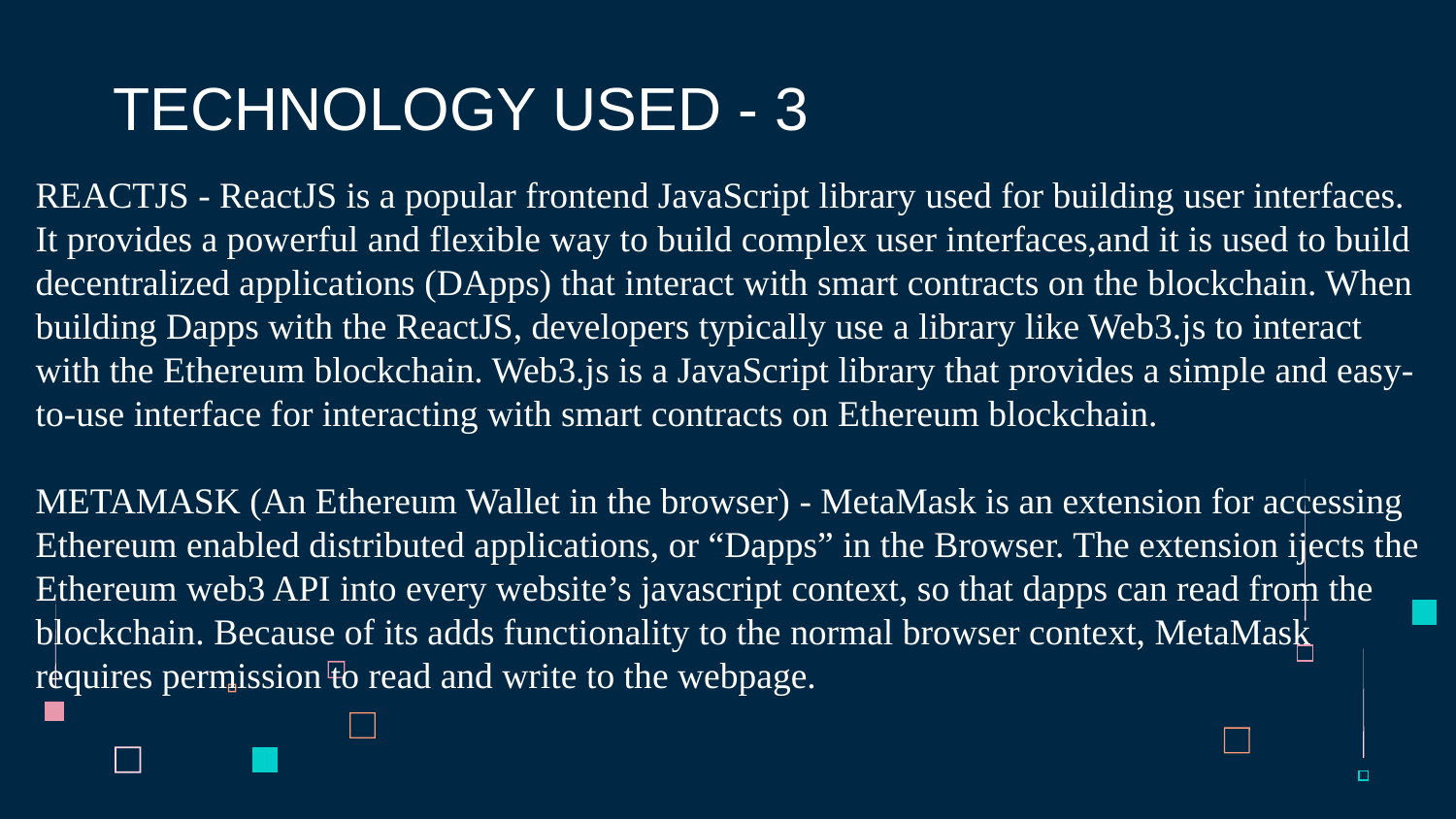

# TECHNOLOGY USED - 3
REACTJS - ReactJS is a popular frontend JavaScript library used for building user interfaces. It provides a powerful and flexible way to build complex user interfaces,and it is used to build decentralized applications (DApps) that interact with smart contracts on the blockchain. When building Dapps with the ReactJS, developers typically use a library like Web3.js to interact with the Ethereum blockchain. Web3.js is a JavaScript library that provides a simple and easy-to-use interface for interacting with smart contracts on Ethereum blockchain.

METAMASK (An Ethereum Wallet in the browser) - MetaMask is an extension for accessing Ethereum enabled distributed applications, or “Dapps” in the Browser. The extension ijects the Ethereum web3 API into every website’s javascript context, so that dapps can read from the blockchain. Because of its adds functionality to the normal browser context, MetaMask requires permission to read and write to the webpage.